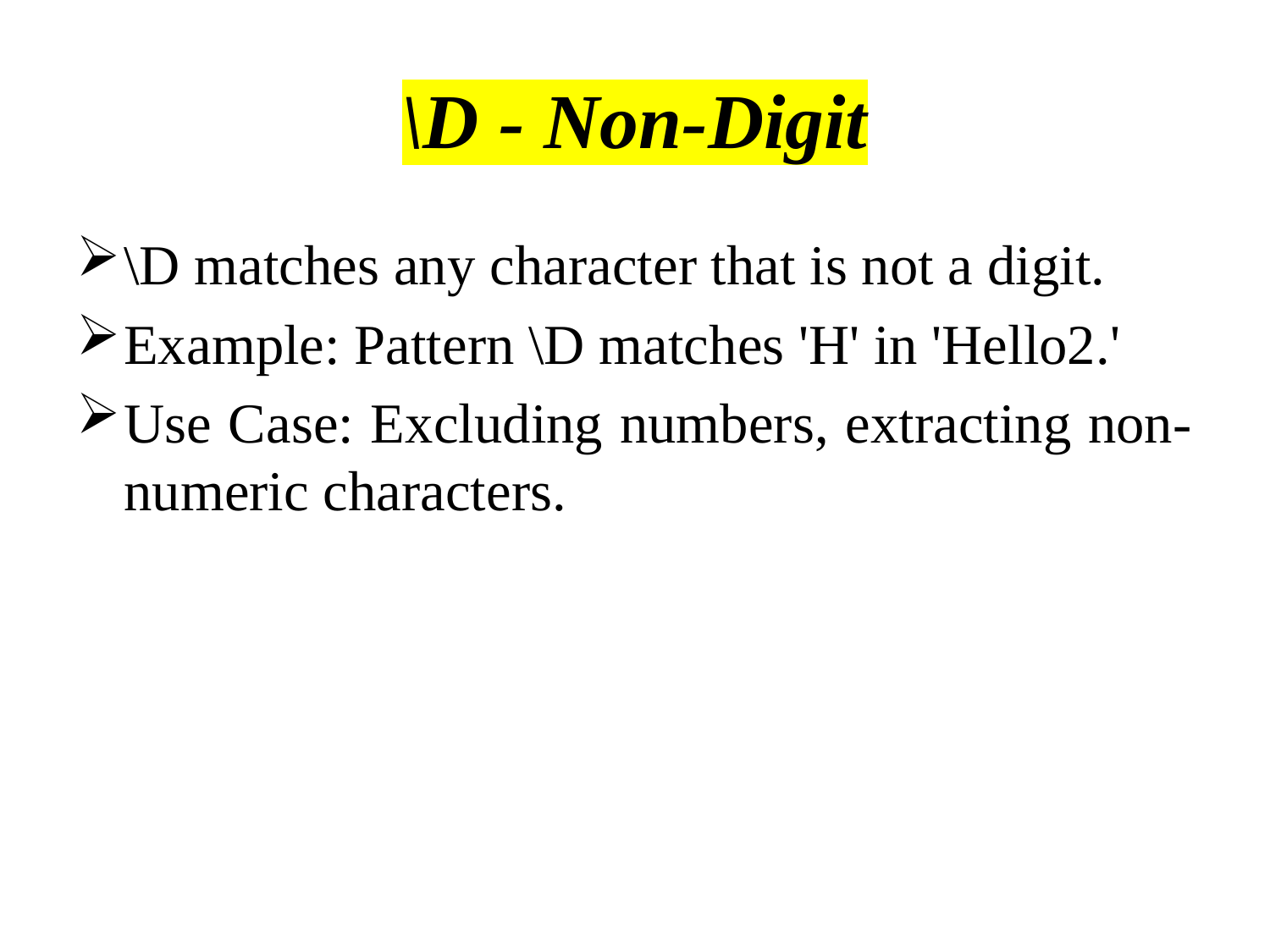

# \D - Non-Digit
\D matches any character that is not a digit.
Example: Pattern \D matches 'H' in 'Hello2.'
Use Case: Excluding numbers, extracting non-numeric characters.